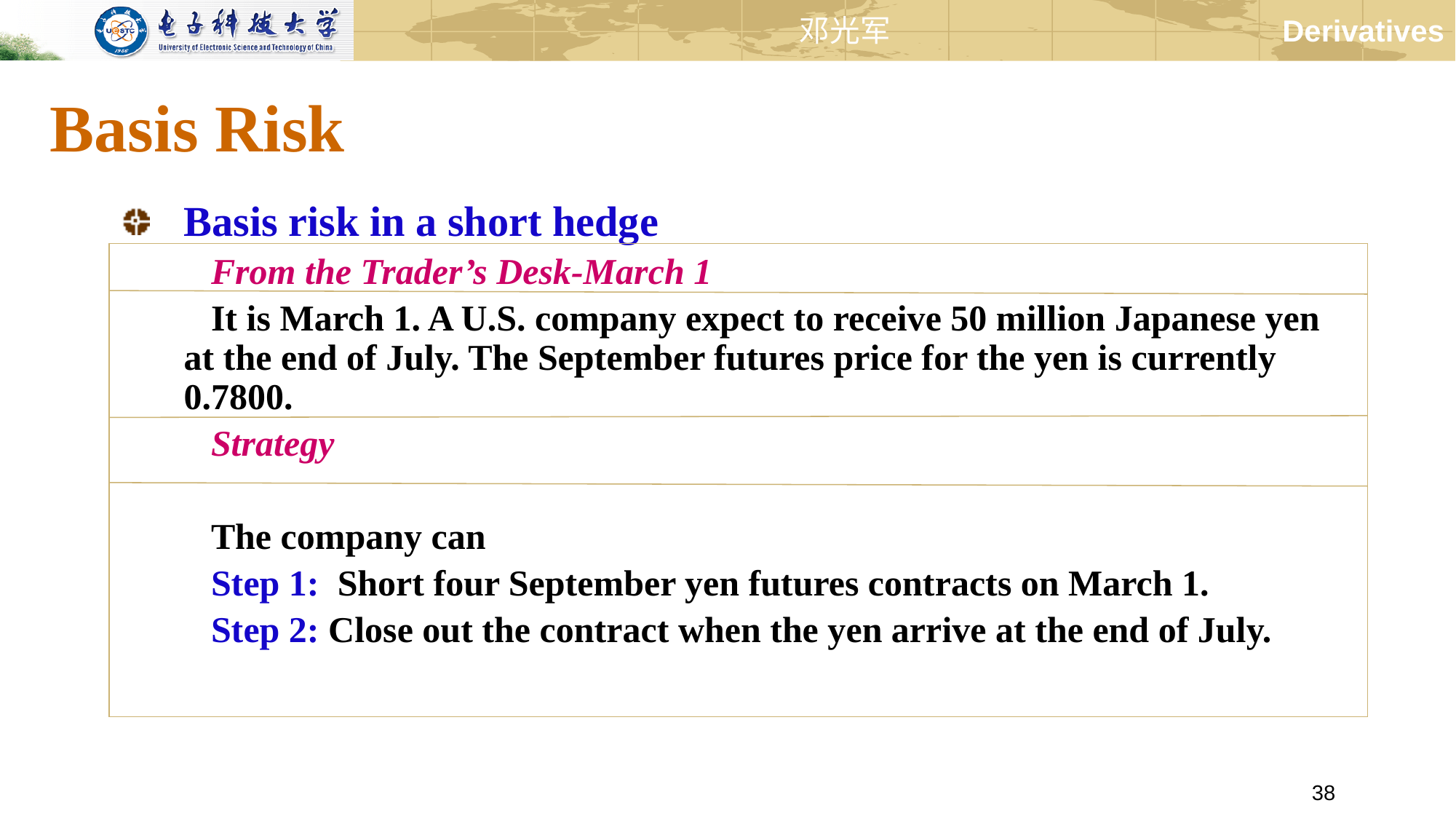

# Basis Risk
Basis risk in a short hedge
From the Trader’s Desk-March 1
It is March 1. A U.S. company expect to receive 50 million Japanese yen at the end of July. The September futures price for the yen is currently 0.7800.
Strategy

The company can
Step 1:  Short four September yen futures contracts on March 1.
Step 2: Close out the contract when the yen arrive at the end of July.